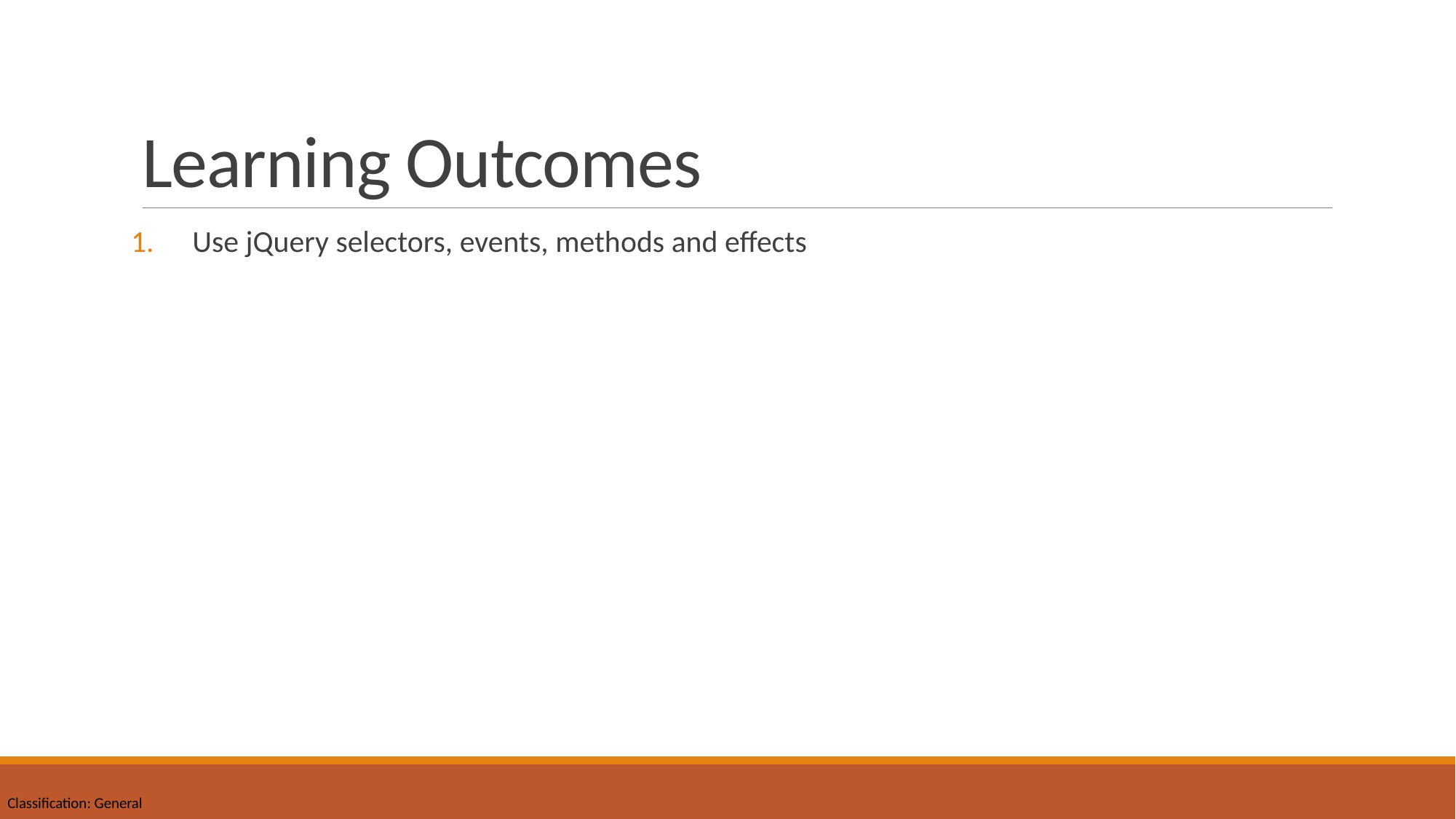

# Learning Outcomes
Use jQuery selectors, events, methods and effects